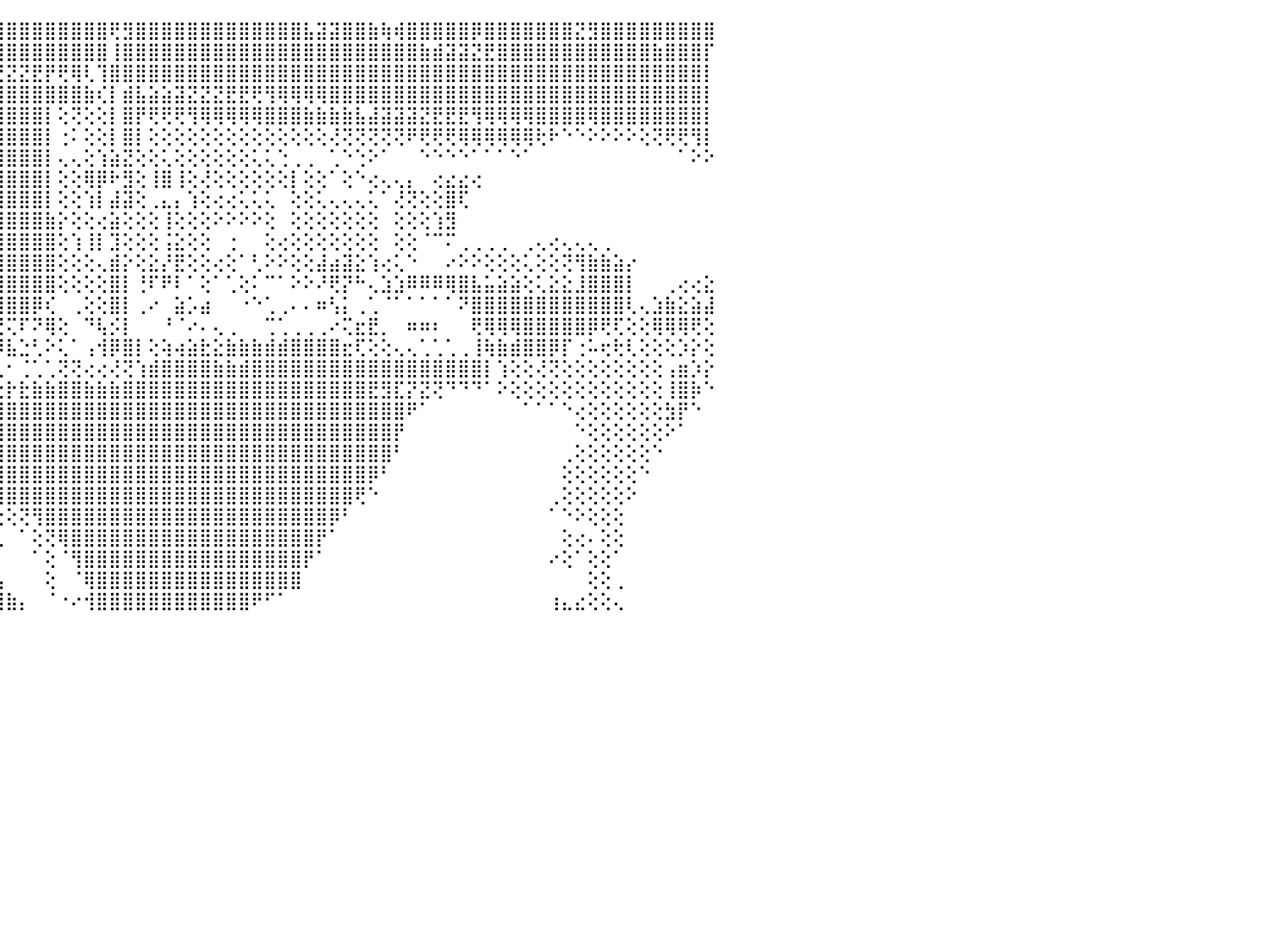

⢿⢿⢿⢿⣿⣿⣿⡿⣿⣿⣿⣿⡿⡟⢻⣷⡕⢿⡇⣕⢕⢕⣯⡕⢕⣿⣿⣇⣼⡟⢏⣹⣵⣷⣿⣿⣿⣿⣿⣿⣿⣿⣿⣿⣿⣿⣿⣿⣿⣿⣿⣿⣿⢟⣻⣿⣿⣿⣿⣿⣿⣿⣿⣿⣿⣿⣿⣿⣧⣽⣽⣿⣿⣷⢷⢾⣿⣿⣿⣿⣿⡿⣿⣿⣿⣿⣿⣿⣿⣝⣻⣿⣿⣿⣿⣿⣿⣿⣿⣿⠀
⢕⢕⣕⡅⢕⣝⡟⢕⣾⣿⣟⡝⠕⣿⡜⣿⡧⢸⡇⣇⡕⢇⢿⣿⢵⣿⣯⣥⣾⣿⣿⣿⣿⣿⣿⣿⣿⣿⣿⣿⣿⣿⣿⣿⣿⣿⣿⣿⣿⣿⣿⣿⣿⢸⣿⣿⣿⣿⣿⣿⣿⣿⣿⣿⣿⣿⣿⣿⣿⣿⣿⣿⣿⣿⣿⣿⣿⣷⣾⣽⣽⣝⣟⣿⣿⣿⣿⣿⣿⣿⣿⣿⣿⣿⣿⣷⣿⣿⣿⡏⠀
⢕⢕⠻⢳⢿⣿⣿⢎⢝⣸⣿⣿⡇⢟⢟⣷⡕⢸⣇⢿⢗⣎⣽⣷⣾⣿⣿⣿⣿⣿⣿⣿⣿⣿⣿⣿⣿⢿⣿⡻⢿⠟⢗⢙⢝⣝⣝⣟⡟⢟⢿⢇⢹⣿⣿⣿⣿⣿⣿⣿⣿⣿⣿⣿⣿⣿⣿⣿⣿⣿⣿⣿⣿⣿⣿⣿⣿⣿⣿⣿⣿⣿⣿⣿⣿⣿⣿⣿⣿⣿⣿⣿⣿⣿⣿⣿⣿⣿⣿⡇⠀
⣔⢔⢰⢱⣵⡿⢟⢹⣧⢿⣿⣿⡇⢹⣇⣿⣟⣻⣵⣷⣿⣿⣿⣿⣿⣿⣿⣿⣿⣿⡿⢿⢿⢿⠟⢟⢝⢅⢅⢔⢔⣑⣵⣷⣿⣿⣿⣿⣿⣿⣿⣷⢎⡇⣾⣧⣵⣵⣽⣝⣝⣝⣟⣟⢟⢻⢿⢿⢿⢿⣿⣿⣿⣿⣿⣿⣿⣿⣿⣿⣿⣿⣿⣿⣿⣿⣿⣿⣿⣿⣿⣿⣿⣿⣿⣿⣿⣿⣿⡇⠀
⣿⣿⣿⡎⣿⣷⡗⢺⣿⣿⣽⣟⣎⣽⣷⣿⣿⣿⣿⣿⣿⣿⣿⣿⣿⣿⢿⠏⢝⢑⢕⢕⢕⢕⢕⢕⢕⢕⢕⠇⠜⢝⣿⣿⣿⣿⣿⣿⡇⢕⢝⢕⢕⡇⣿⡟⢟⢟⢟⢻⢿⢿⢿⢿⢿⣿⣿⣿⣷⣷⣷⣷⣧⣼⣽⣽⣽⣝⣟⣟⣟⢻⢿⢿⢿⢿⣿⣿⣿⣿⢿⣿⣿⣿⣿⣿⣿⣿⣿⡇⠀
⢿⣿⣿⣿⡮⢝⢱⣾⡿⢟⢻⣿⣿⣿⣿⣿⣿⡿⢿⢟⠟⢟⢋⢝⢅⢕⢕⢕⢕⢕⢕⢕⢕⢕⢕⢕⢕⢔⢔⠀⠀⠀⣿⣿⣻⣿⣿⣿⡇⢐⠅⢕⢕⡇⣿⡇⢕⢕⢕⢕⢕⢕⢕⢕⢕⢕⢕⢕⢕⢕⢜⢝⢝⢝⢝⢝⠟⢟⢟⢟⢿⢿⢿⢿⢿⢿⢗⠗⠑⠑⠕⠕⠕⠕⢕⢝⢟⢟⢻⡇⠀
⢕⢔⢹⣿⣧⡕⢕⢕⢕⣵⣾⣿⢟⠟⢏⢙⢕⢕⢕⢔⢕⢕⢕⢕⢕⢕⢕⢕⢔⢔⢕⠕⠑⠑⠑⠑⠑⠑⠁⠀⠀⠀⢽⣿⣿⣿⣿⣿⡇⢄⢄⢕⢱⣵⣝⢕⢕⢅⢕⢕⢕⢕⢕⢕⢅⢅⢑⢀⢀⠀⢁⠑⢑⠕⠁⠀⠀⠑⠑⠑⠑⠁⠁⠁⠑⠁⠀⠀⠀⠀⠀⠀⠀⠀⠀⠀⠀⠁⠕⠕⠀
⢕⢕⢕⢜⢻⣿⣿⣿⣿⡿⢅⢕⢔⢕⢕⢕⢕⢅⠀⠐⠑⠑⠑⠑⠑⢜⣱⣧⣕⡕⠀⠀⠀⠀⢀⢀⢀⢕⠀⢄⢄⣱⣿⣿⣿⣿⣿⣿⡇⢕⢕⢿⡿⠗⣻⢕⢸⣿⢸⢕⢜⢕⢕⢕⢕⢕⢕⡇⢕⢕⠁⢕⠑⢔⢄⢄⡄⠀⢔⣔⣔⢔⠀⠀⠀⠀⠀⠀⠀⠀⠀⠀⠀⠀⠀⠀⠀⠀⠀⠀⠀
⢕⢕⢕⢕⢕⢕⢕⢕⢕⢕⢅⢄⢕⢕⢅⢕⢕⢕⢕⠀⠀⢀⢄⢄⣤⢕⣿⣿⣿⣷⠔⠕⠜⠀⠕⠑⢑⢕⢕⢕⢑⢈⣹⣿⣿⣿⣿⣿⡇⢕⢕⢱⡇⣼⣽⢕⢀⣄⡄⢱⢕⢔⢔⢅⢅⢅⠀⢕⢕⢅⢄⢄⢄⢅⠁⢜⢝⢕⢕⣿⢏⠀⠀⠀⠀⠀⠀⠀⠀⠀⠀⠀⠀⠀⠀⠀⠀⠀⠀⠀⠀
⢕⢕⢕⢕⢕⢕⢕⢜⢝⢟⢇⢕⣕⣱⡱⢜⢕⢕⢕⠸⢑⢑⢑⢕⢉⢕⢒⣿⣿⡮⢔⢔⢔⠐⣿⢸⣿⡇⢕⢕⢕⢱⣿⣟⣿⣿⣿⣿⣷⡕⢕⢕⢔⣵⢕⢕⢕⢸⢕⢕⢕⠕⠕⠕⠕⢕⠀⢕⢕⢕⢕⢕⢕⢕⠀⢕⢕⢕⢱⣻⠀⠀⠀⠀⠀⠀⠀⠀⠀⠀⠀⠀⠀⠀⠀⠀⠀⠀⠀⠀⠀
⢕⢕⢕⢕⢕⢕⢕⢕⢕⢕⢕⢕⣛⣿⣕⡕⢕⢕⢕⢕⢕⢕⢕⢕⠀⢕⢕⢽⣽⣽⢕⢕⢕⢕⢸⢸⡇⢕⢕⢕⢕⠀⣟⠝⣿⣿⣿⣿⣿⢕⢱⢸⡇⣹⢕⢕⢕⢨⣕⢕⢕⠀⢐⠀⠀⢕⢔⢕⢕⢕⢕⢕⢕⢕⠀⢕⢕⠈⠉⠍⢀⢀⢀⢀⠀⢀⢄⢔⢄⢄⢄⢀⠀⠀⠀⠀⠀⠀⠀⠀⠀
⢕⢕⢕⢕⢕⢕⢕⢕⢵⢞⡝⢝⠙⠙⠙⡣⢵⢷⢷⢷⡷⠗⠗⠓⠆⠕⠱⣽⡯⢿⢕⠕⢕⢱⠕⠑⠕⢕⢕⢕⢕⠔⢪⣨⣿⣿⣿⣿⣿⢕⢕⢕⢄⣾⡕⢕⣕⡜⣟⢕⢕⢔⢕⠁⢃⠕⠕⢕⢕⣼⣴⣽⣕⢱⢔⢅⠑⠀⠀⠔⠕⠕⢕⢕⢕⢅⢕⢕⢝⢻⣷⣷⣵⡔⠀⠀⠀⠀⠀⠀⠀
⢕⢕⠑⢑⣁⣥⣞⢅⢵⢕⢇⠑⣱⢔⣜⣕⣕⣱⣵⢾⣹⣵⣕⣄⡀⣀⡀⢈⢇⢕⢇⠕⢅⣑⢕⢕⢕⢕⢕⢕⠕⠐⢱⣽⢼⣿⣿⣿⣿⢕⢕⢕⢕⣿⡇⢘⠏⠟⠇⠁⢕⠁⢁⢕⠅⠉⠁⠕⠕⠜⢟⡝⠓⢄⣱⣱⠿⠿⠿⢿⣿⣧⣥⣵⣵⢕⢅⣕⣕⣸⣿⣿⣿⡇⠀⠀⢀⢔⢔⣕⠀
⠕⠁⠐⠐⠐⠞⢄⢔⠔⢥⣕⡐⢿⣿⣿⣿⡿⢿⣿⣿⣿⣷⣾⣿⣿⣿⣿⣷⣿⡇⢕⠆⡸⣿⢇⡕⢕⢅⠅⠐⠔⠄⢸⣿⣿⣿⣿⡿⢎⠀⢀⢕⢕⣿⡇⢀⠔⠀⣵⡡⣴⠀⠀⠐⠑⢁⢀⠄⠄⠶⢣⡅⢀⢁⠈⠁⠁⠁⠁⠁⠝⣿⣿⣿⣿⣿⣿⣿⣿⣿⣿⣿⣿⢇⢄⣱⣷⣕⣵⣼⠀
⠄⣄⣄⢅⢄⠕⠁⢁⡔⠑⠑⠀⠘⠟⢿⠿⠁⠁⠻⠿⢿⠿⠿⠟⠛⠟⠟⠛⠛⢕⢕⠀⠁⠀⠱⠃⠀⠉⠁⠐⠀⠀⢑⣕⢜⢍⠏⠝⢿⢕⠀⠙⢧⡪⡇⠀⠀⠘⠈⠔⠄⢄⢀⠀⠀⢉⢁⢀⢀⢀⠔⢍⣖⣟⡀⠀⠶⠶⠆⠀⠀⢟⢿⢿⢿⣿⣿⣿⣿⣿⡿⢟⢏⢕⢕⢿⢿⢿⢟⢕⠀
⢾⣿⣻⡻⢗⣳⣶⣰⣴⡴⣔⣄⢀⢐⠂⠀⠀⠀⠀⠀⠈⠁⠁⠁⠁⠉⠉⠀⢀⣕⣕⣕⣕⣕⡕⢔⢅⣅⣔⣌⣄⣄⡜⠟⠿⣧⣑⢃⠕⢅⠁⢠⢺⡿⣿⡇⢕⢵⢴⣵⣗⣕⣷⣷⣷⣾⣾⣿⣿⣿⣿⣖⢏⢕⢕⢄⢄⢁⢁⢁⢀⢸⢷⣷⣾⣿⣿⡿⡏⢐⠥⢖⢗⢇⢕⢕⢕⡱⡕⢕⠀
⡕⢝⣚⣼⣿⣿⣿⣿⣿⣿⣿⣿⣷⣧⣥⡷⢆⢔⢄⢔⢔⢔⢔⣔⣔⣔⣔⣔⣔⣚⣿⣿⣿⣿⣿⣿⣿⣿⣷⣷⣽⣽⡕⠘⢃⠂⢈⢁⢁⢝⢝⢔⢔⢜⢝⢱⣾⣿⣿⣿⣿⣷⣷⣾⣿⣿⣿⣿⣿⣿⣿⣿⣿⣿⣿⣿⣿⣿⣿⣿⣿⣿⡇⢱⢕⢕⢜⢝⢕⢕⢕⢕⢕⢕⢕⢕⢠⣶⡱⡕⠀
⡇⠕⢸⣿⣿⣿⣿⣿⣿⣿⣿⣿⣿⣿⣿⣿⣿⣿⣿⣿⣿⣿⣿⣿⣿⣿⣿⣿⣿⣿⣿⣿⣿⣿⣿⣿⣿⣿⣟⢟⢻⠕⢕⢔⢖⡗⣗⣷⣷⣿⣿⣷⣷⣷⣿⣿⣿⣿⣿⣿⣿⣿⣿⣿⣿⣿⣿⣿⣿⣿⣿⣿⣿⣟⣻⣏⡝⣝⢝⠙⠙⠙⠁⠕⢕⢕⢕⢕⢕⢕⢕⢕⢕⢕⢕⢕⢸⣿⡷⠑⠀
⣿⢄⢕⢿⣿⣿⣿⣿⣿⣿⣿⣿⣿⣿⣿⣿⣿⣿⣿⣿⣿⣿⢿⣿⣿⣿⣿⣿⣿⣿⣿⣿⣿⣿⣿⣿⣿⣿⣿⣿⣿⣷⣷⣾⣿⣿⣿⣿⣿⣿⣿⣿⣿⣿⣿⣿⣿⣿⣿⣿⣿⣿⣿⣿⣿⣿⣿⣿⣿⣿⣿⣿⣿⣿⣿⣿⠟⠁⠀⠀⠀⠀⠀⠀⠀⠁⠁⠁⠑⢔⢕⢕⢕⢕⢕⢕⣳⡟⠑⠀⠀
⠋⠑⢕⢜⣿⣿⣿⣿⣿⣿⣿⣿⣿⣿⣿⣷⣿⣿⣶⣷⣷⣾⣿⣿⣿⣿⣿⣿⣿⣿⣿⣿⣿⣿⣿⣿⣿⣿⣿⣿⣿⣿⣿⣿⣿⣿⣿⣿⣿⣿⣿⣿⣿⣿⣿⣿⣿⣿⣿⣿⣿⣿⣿⣿⣿⣿⣿⣿⣿⣿⣿⣿⣿⣿⣿⡟⠀⠀⠀⠀⠀⠀⠀⠀⠀⠀⠀⠀⠀⠑⢕⢕⢕⢕⢕⢕⠕⠁⠀⠀⠀
⠀⠀⠑⢕⢹⣿⣿⣿⣿⣿⣿⣿⣿⣿⣿⣿⣿⣿⣿⣿⣿⣿⣿⣿⣿⣿⣿⣿⣿⣿⣿⣿⣿⣿⣿⣿⣿⣿⣿⣿⣿⣿⣿⣿⣿⣿⣿⣿⣿⣿⣿⣿⣿⣿⣿⣿⣿⣿⣿⣿⣿⣿⣿⣿⣿⣿⣿⣿⣿⣿⣿⣿⣿⣿⣿⠃⠀⠀⠀⠀⠀⠀⠀⠀⠀⠀⠀⠀⢀⢕⢕⢕⢕⢕⢕⠑⠀⠀⠀⠀⠀
⠀⠀⠀⢕⢜⣿⣿⣿⣿⣿⣿⣿⣿⣿⣿⣿⣿⣿⣿⣿⣿⣿⣿⣿⣿⣿⣿⣿⣿⣿⣿⣿⣿⣿⣿⣿⣿⣿⣿⣿⣿⣿⣿⣿⣿⣿⣿⣿⣿⣿⣿⣿⣿⣿⣿⣿⣿⣿⣿⣿⣿⣿⣿⣿⣿⣿⣿⣿⣿⣿⣿⣿⣿⡿⠃⠀⠀⠀⠀⠀⠀⠀⠀⠀⠀⠀⠀⠀⢕⢕⢕⢕⢕⢕⠑⠀⠀⠀⠀⠀⠀
⠀⠀⠀⠀⠕⢸⣿⣿⣿⣿⣿⣿⣿⣿⣿⣿⣿⣿⣿⣿⣿⣿⣿⣿⣿⣿⣿⣿⣿⣿⣿⣿⣿⣿⣿⣿⣿⣿⣿⣿⣿⣿⣿⣿⣿⣿⣿⣿⣿⣿⣿⣿⣿⣿⣿⣿⣿⣿⣿⣿⣿⣿⣿⣿⣿⣿⣿⣿⣿⣿⣿⣿⢟⠑⠀⠀⠀⠀⠀⠀⠀⠀⠀⠀⠀⠀⠀⢀⢕⢕⢕⢕⢕⠕⠀⠀⠀⠀⠀⠀⠀
⠀⠀⠀⠀⠀⠑⢻⣿⣿⣿⣿⣿⣿⣿⣿⣿⣿⣿⣿⣿⣿⣿⣿⣿⣿⣿⣿⣿⣿⣿⣿⣿⣿⣿⣿⣿⣿⣿⣿⣿⣿⣿⣿⢇⢕⢕⢝⢻⣿⣿⣿⣿⣿⣿⣿⣿⣿⣿⣿⣿⣿⣿⣿⣿⣿⣿⣿⣿⣿⣿⡿⠃⠀⠀⠀⠀⠀⠀⠀⠀⠀⠀⠀⠀⠀⠀⠀⠁⠑⠕⢕⢕⢕⠀⠀⠀⠀⠀⠀⠀⠀
⠀⠀⠀⠀⠀⠀⠜⣿⣿⣿⣿⣿⣿⣿⣿⣿⣿⣿⣿⣿⣿⣿⣿⣿⣿⣿⣿⣿⣿⣿⣿⣿⣿⣿⣿⣿⣿⣿⣿⣿⣿⣿⣿⡕⢀⠀⠁⢕⢝⢿⣿⣿⣿⣿⣿⣿⣿⣿⣿⣿⣿⣿⣿⣿⣿⣿⣿⣿⣿⡟⠁⠀⠀⠀⠀⠀⠀⠀⠀⠀⠀⠀⠀⠀⠀⠀⠀⠀⢕⢔⠄⢕⢕⠀⠀⠀⠀⠀⠀⠀⠀
⠀⠀⠀⠀⠀⠀⠁⢸⣿⣿⣿⣿⣿⣿⣿⣿⣿⣿⣿⣿⣿⣿⣿⣿⣿⣿⣿⣿⣿⣿⣿⣿⣿⣿⣿⣿⣿⣿⣿⣿⣿⣿⣿⣧⠀⠀⠀⠁⢕⠈⢻⣿⣿⣿⣿⣿⣿⣿⣿⣿⣿⣿⣿⣿⣿⣿⣿⣿⡟⠁⠀⠀⠀⠀⠀⠀⠀⠀⠀⠀⠀⠀⠀⠀⠀⠀⠀⠔⢕⠁⢕⢕⠁⠀⠀⠀⠀⠀⠀⠀⠀
⠀⠀⠀⠀⠀⠀⠀⠁⢻⣿⣿⣿⣿⣿⣿⣿⣿⣿⣿⣿⣿⣿⣿⣿⣿⣿⣿⣿⣿⣿⣿⣿⣿⣿⣿⣿⣿⣿⣿⣿⣿⣿⣿⣿⣧⠀⠀⠀⢕⠀⠈⢿⣿⣿⣿⣿⣿⣿⣿⣿⣿⣿⣿⣿⣿⣿⣿⣿⠀⠀⠀⠀⠀⠀⠀⠀⠀⠀⠀⠀⠀⠀⠀⠀⠀⠀⠀⠀⠀⠀⢕⢕⢀⠀⠀⠀⠀⠀⠀⠀⠀
⠀⠀⠀⠀⠀⠀⠀⠀⢜⢿⣿⣿⣿⣿⣿⣿⣿⣿⣿⣿⣿⣿⣿⣿⣿⣿⣿⣿⣿⣿⣿⣿⣿⣿⣿⣿⣿⣿⣿⣿⣿⣿⣿⣿⣿⣷⡄⠀⠈⠐⠔⢺⣿⣿⣿⣿⣿⣿⣿⣿⣿⣿⣿⣿⠟⠋⠁⠀⠀⠀⠀⠀⠀⠀⠀⠀⠀⠀⠀⠀⠀⠀⠀⠀⠀⠀⠀⢰⣄⣔⢕⢕⢄⠀⠀⠀⠀⠀⠀⠀⠀
⠀⠀⠀⠀⠀⠀⠀⠀⠀⠀⠀⠀⠀⠀⠀⠀⠀⠀⠀⠀⠀⠀⠀⠀⠀⠀⠀⠀⠀⠀⠀⠀⠀⠀⠀⠀⠀⠀⠀⠀⠀⠀⠀⠀⠀⠀⠀⠀⠀⠀⠀⠀⠀⠀⠀⠀⠀⠀⠀⠀⠀⠀⠀⠀⠀⠀⠀⠀⠀⠀⠀⠀⠀⠀⠀⠀⠀⠀⠀⠀⠀⠀⠀⠀⠀⠀⠀⠀⠀⠀⠀⠀⠀⠀⠀⠀⠀⠀⠀⠀⠀